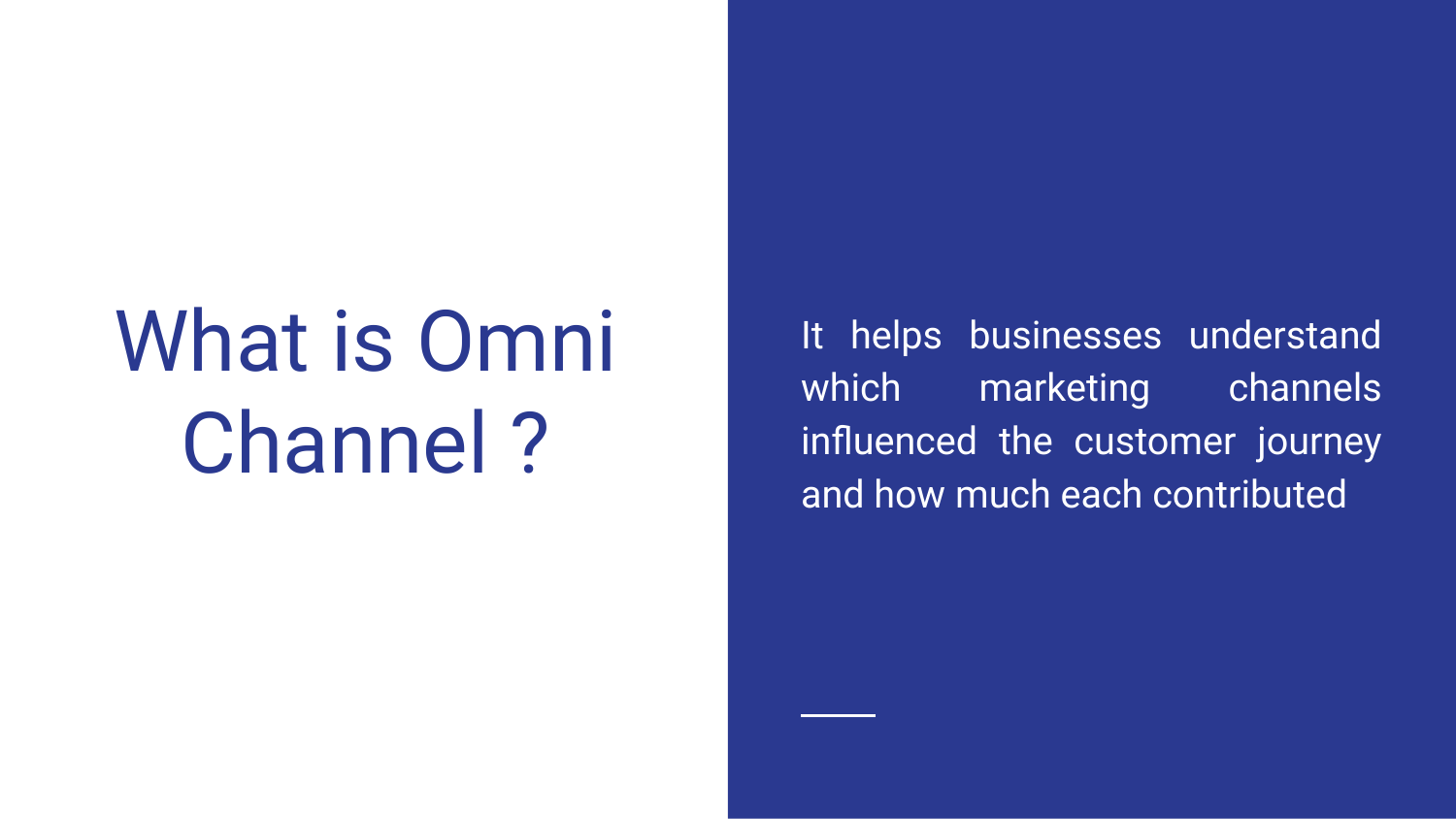

It helps businesses understand which marketing channels influenced the customer journey and how much each contributed
# What is Omni Channel ?